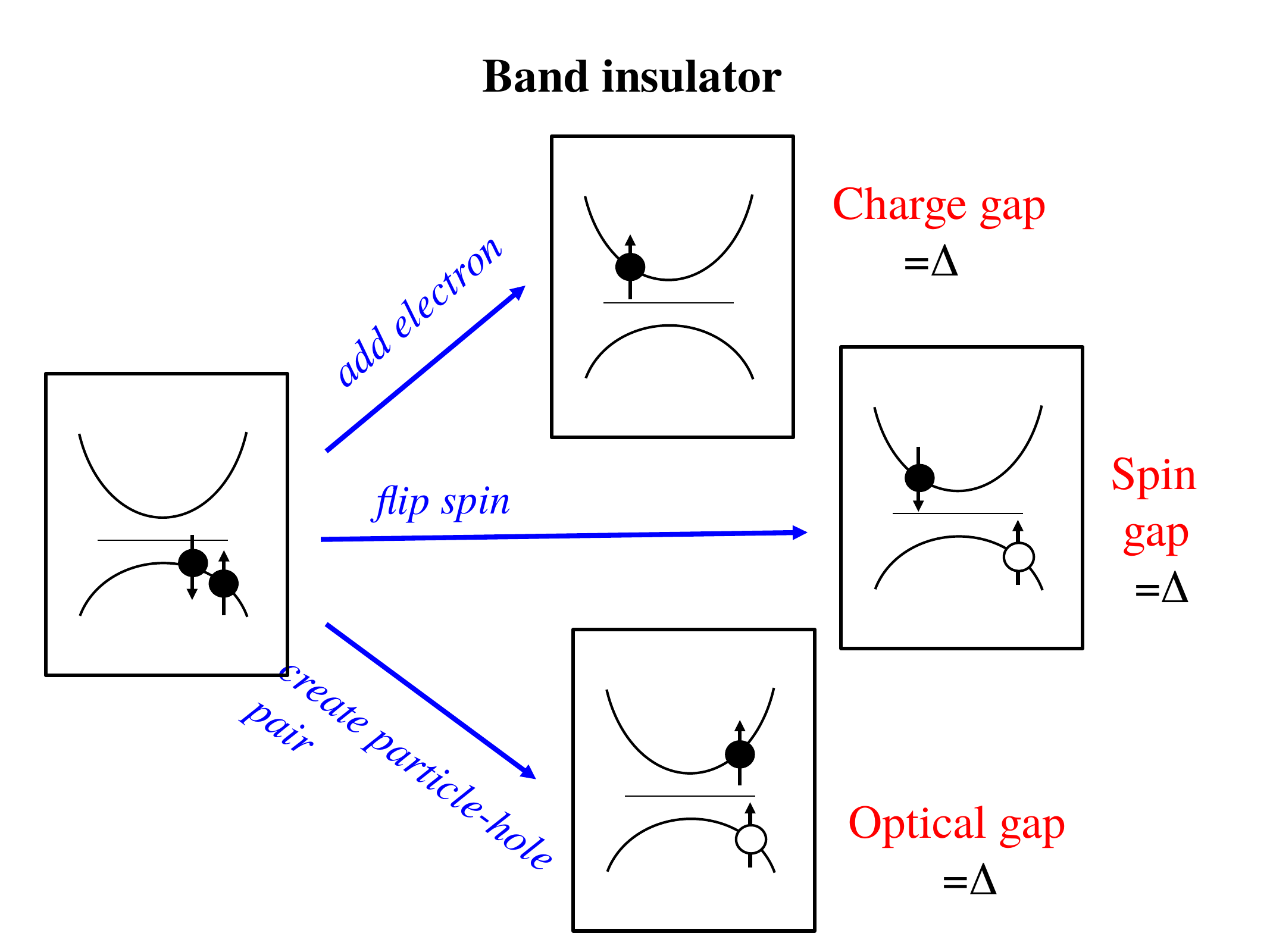

Band insulator

Charge gap
      =Δ
add electron

Spin
 gap
  =Δ
flip spin

create particle-hole
pair
Optical gap
        =Δ